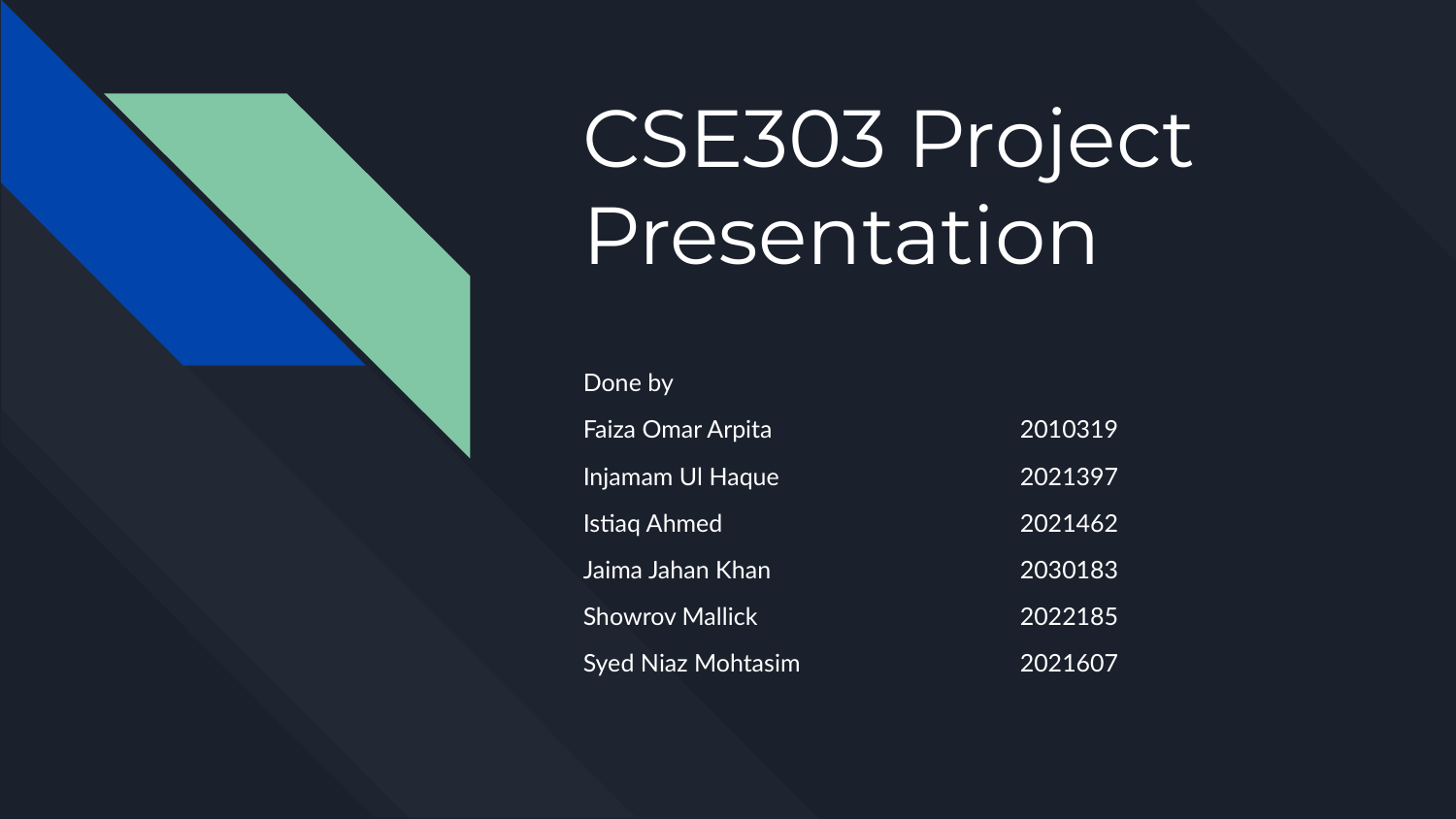

# CSE303 Project Presentation
Done by

Faiza Omar Arpita		2010319

Injamam Ul Haque		2021397

Istiaq Ahmed 		2021462

Jaima Jahan Khan		2030183

Showrov Mallick		2022185

Syed Niaz Mohtasim		2021607